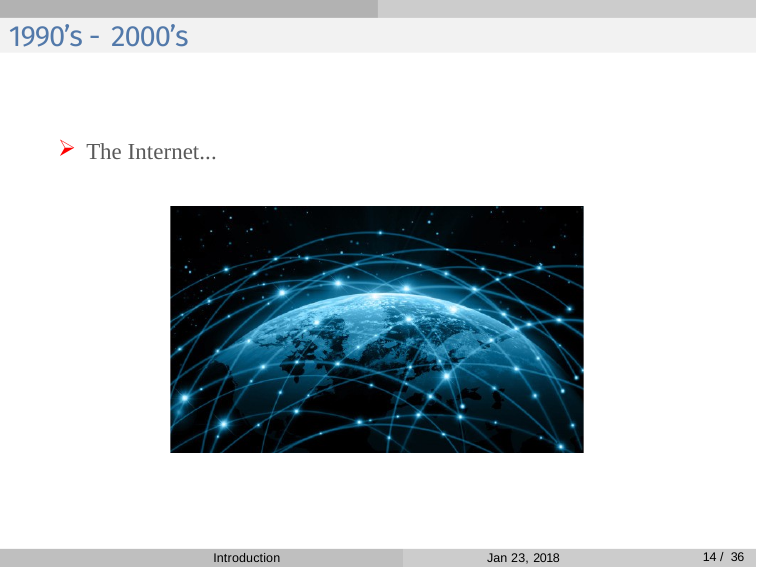

1990’s - 2000’s
The Internet...

14 / 36
Introduction
Jan 23, 2018